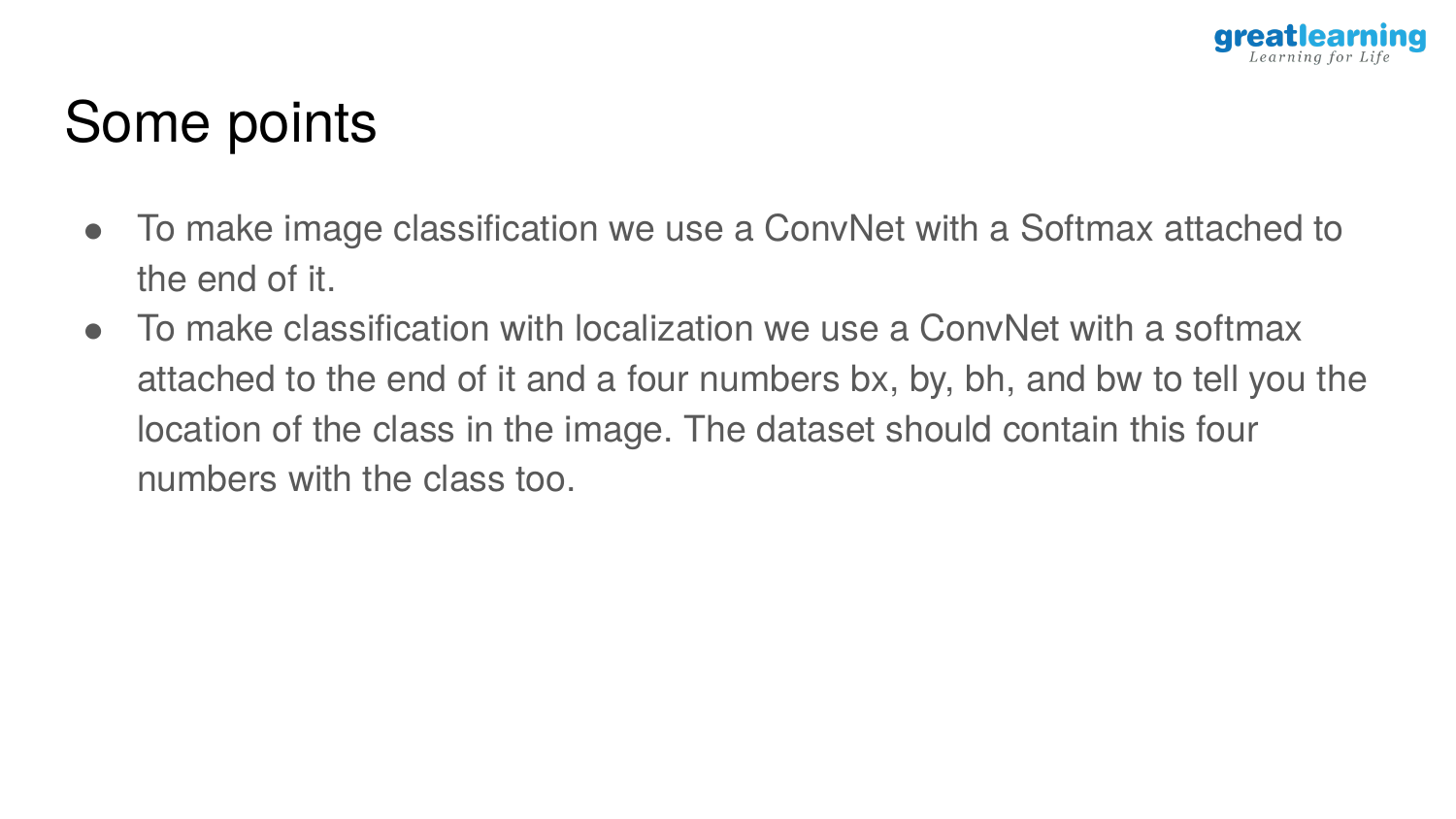

# Some points
To make image classification we use a ConvNet with a Softmax attached to the end of it.
To make classification with localization we use a ConvNet with a softmax attached to the end of it and a four numbers bx, by, bh, and bw to tell you the location of the class in the image. The dataset should contain this four numbers with the class too.